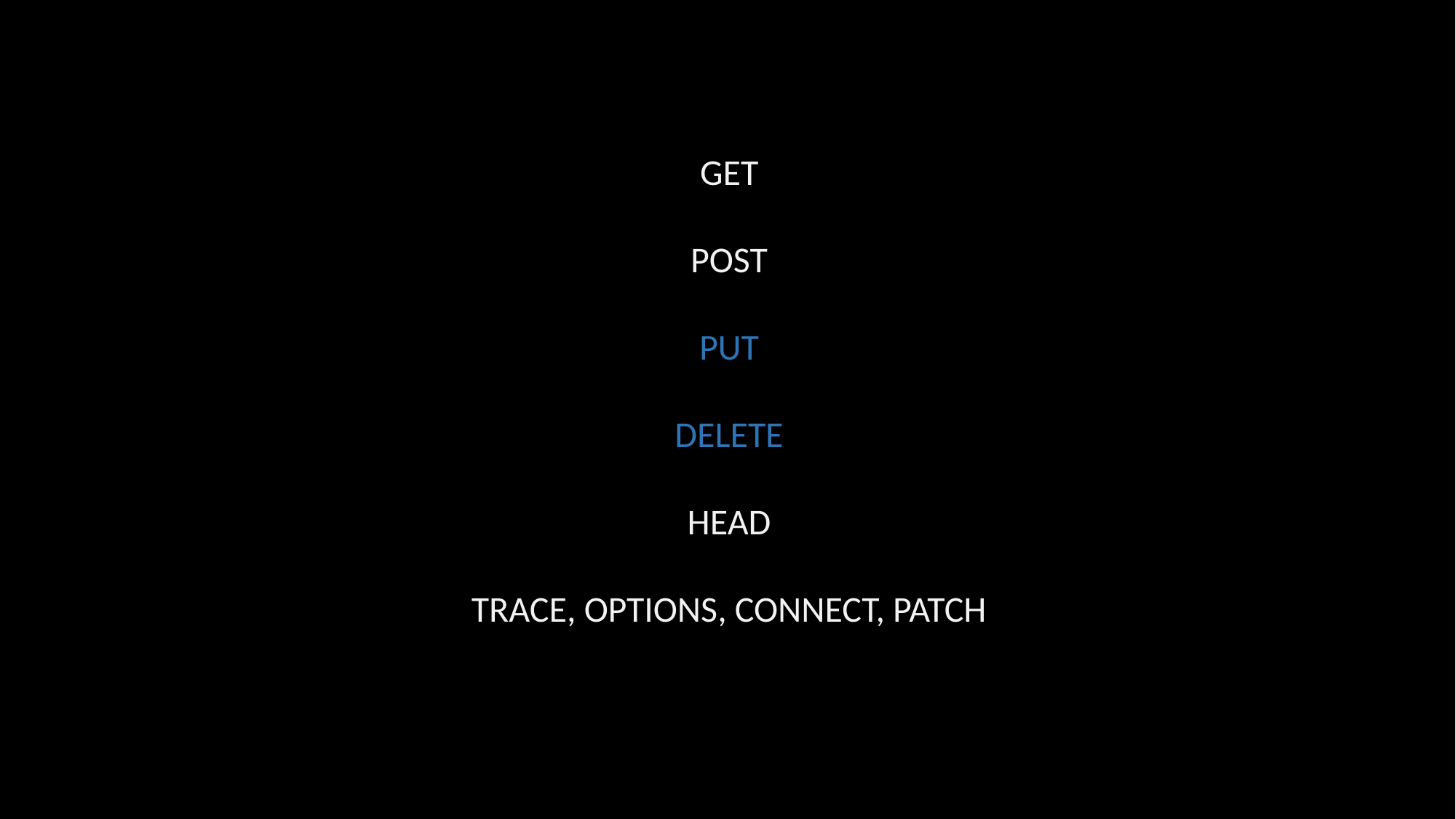

GET

POST

PUT

DELETE

HEAD

TRACE, OPTIONS, CONNECT, PATCH